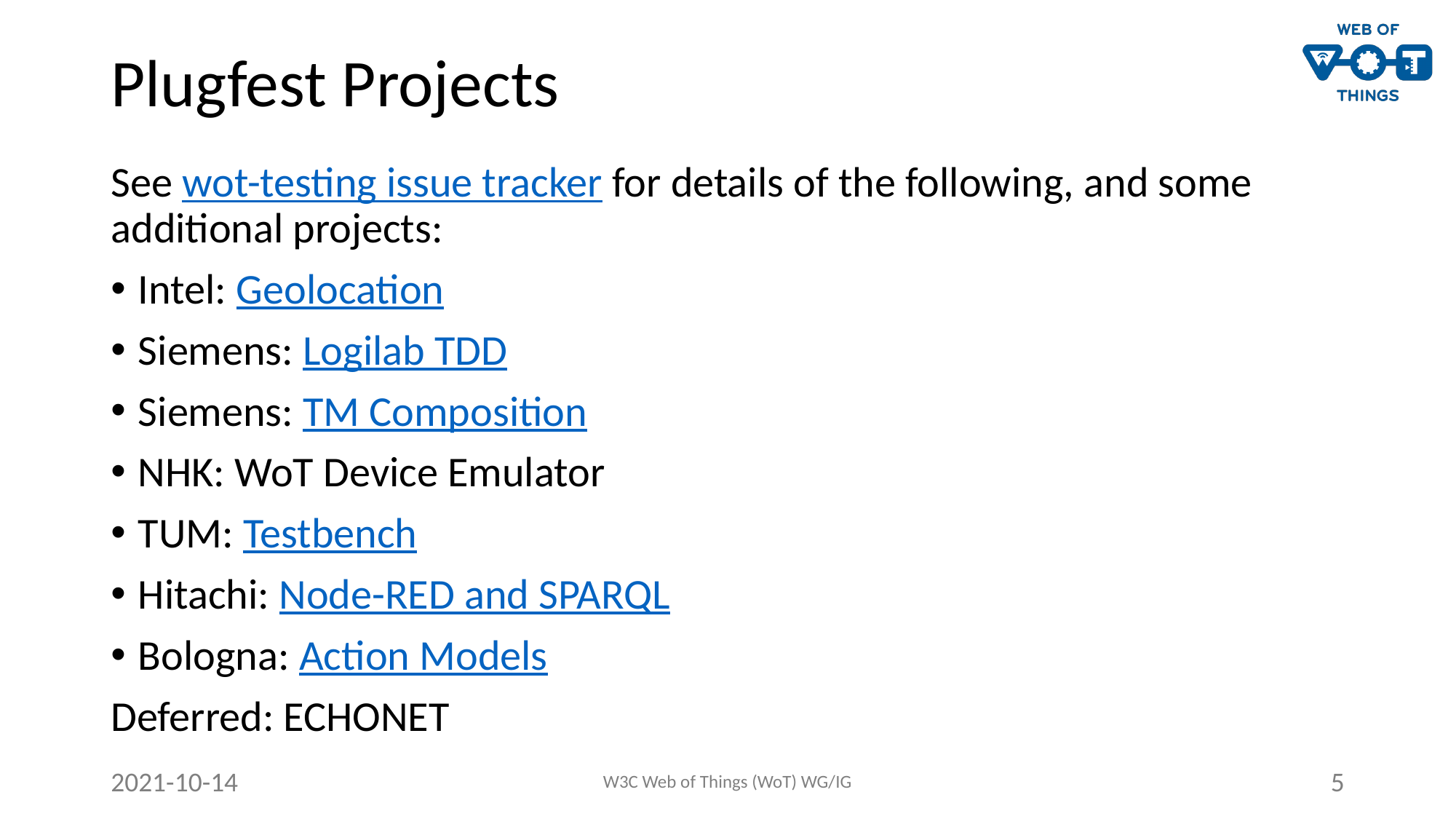

# Plugfest Projects
See wot-testing issue tracker for details of the following, and some additional projects:
Intel: Geolocation
Siemens: Logilab TDD
Siemens: TM Composition
NHK: WoT Device Emulator
TUM: Testbench
Hitachi: Node-RED and SPARQL
Bologna: Action Models
Deferred: ECHONET
2021-10-14
W3C Web of Things (WoT) WG/IG
5